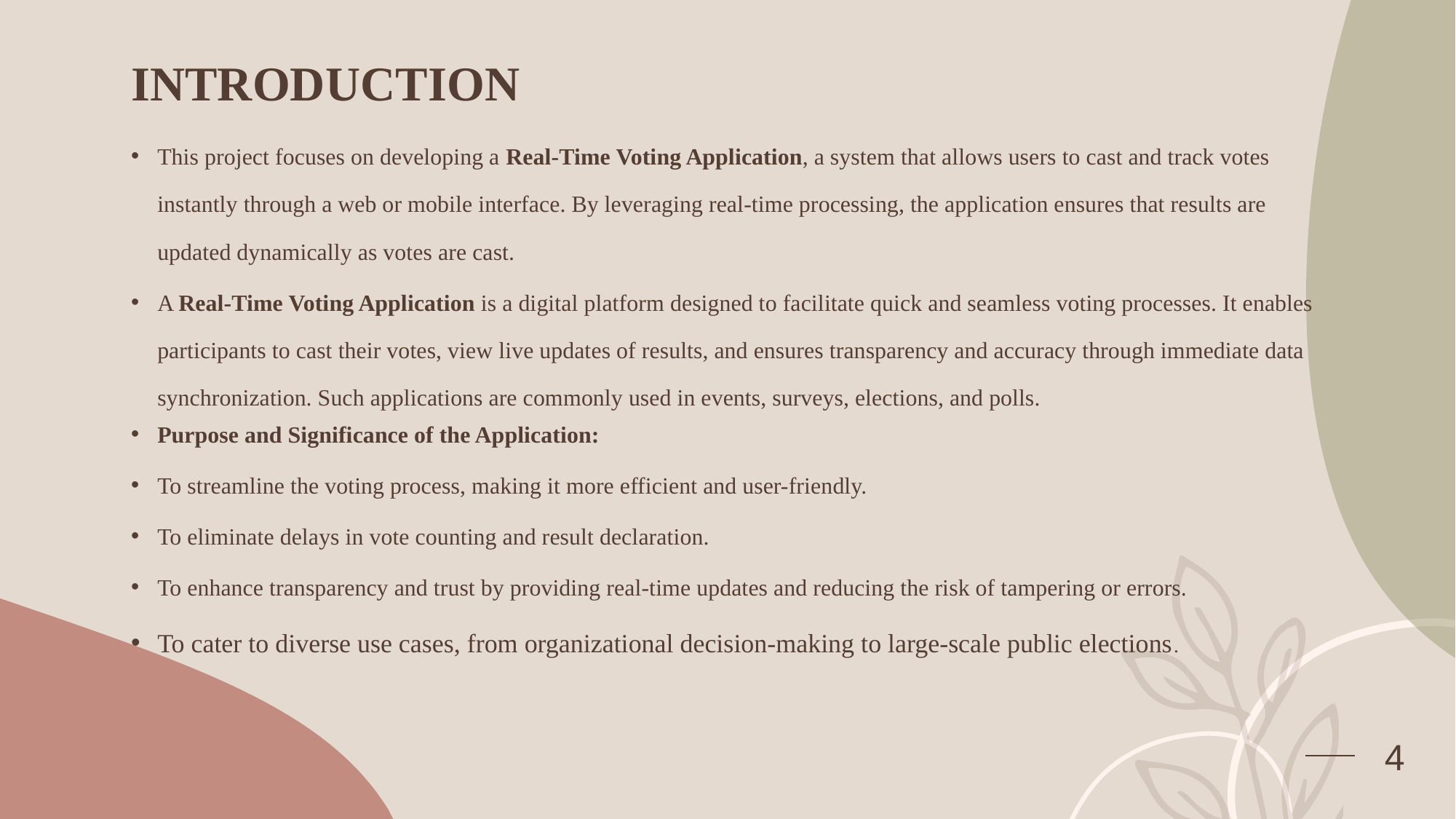

# INTRODUCTION
This project focuses on developing a Real-Time Voting Application, a system that allows users to cast and track votes instantly through a web or mobile interface. By leveraging real-time processing, the application ensures that results are updated dynamically as votes are cast.
A Real-Time Voting Application is a digital platform designed to facilitate quick and seamless voting processes. It enables participants to cast their votes, view live updates of results, and ensures transparency and accuracy through immediate data synchronization. Such applications are commonly used in events, surveys, elections, and polls.
Purpose and Significance of the Application:
To streamline the voting process, making it more efficient and user-friendly.
To eliminate delays in vote counting and result declaration.
To enhance transparency and trust by providing real-time updates and reducing the risk of tampering or errors.
To cater to diverse use cases, from organizational decision-making to large-scale public elections.

4